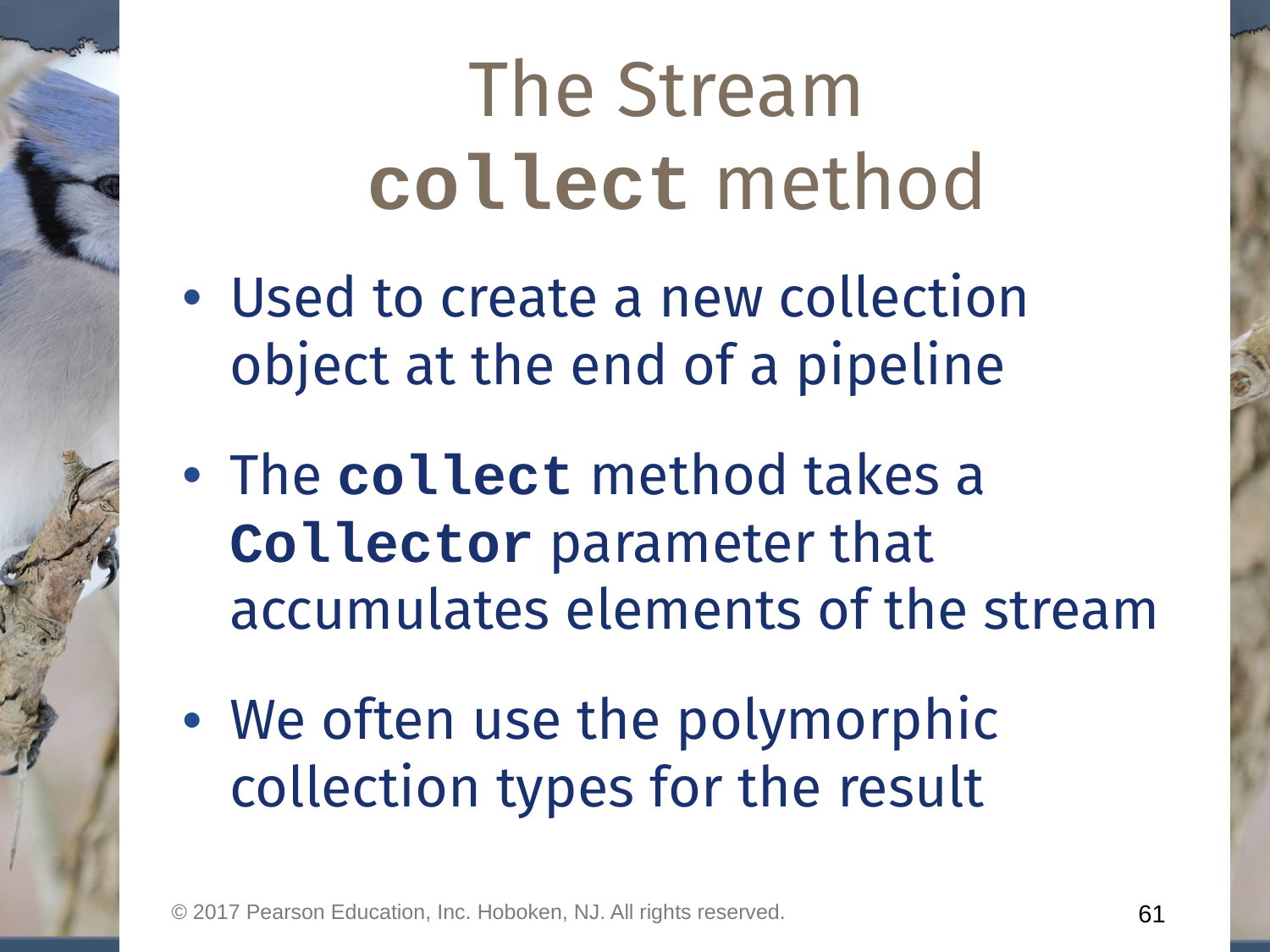

# The Stream collect method
Used to create a new collection object at the end of a pipeline
The collect method takes a Collector parameter that accumulates elements of the stream
We often use the polymorphic collection types for the result
© 2017 Pearson Education, Inc. Hoboken, NJ. All rights reserved.